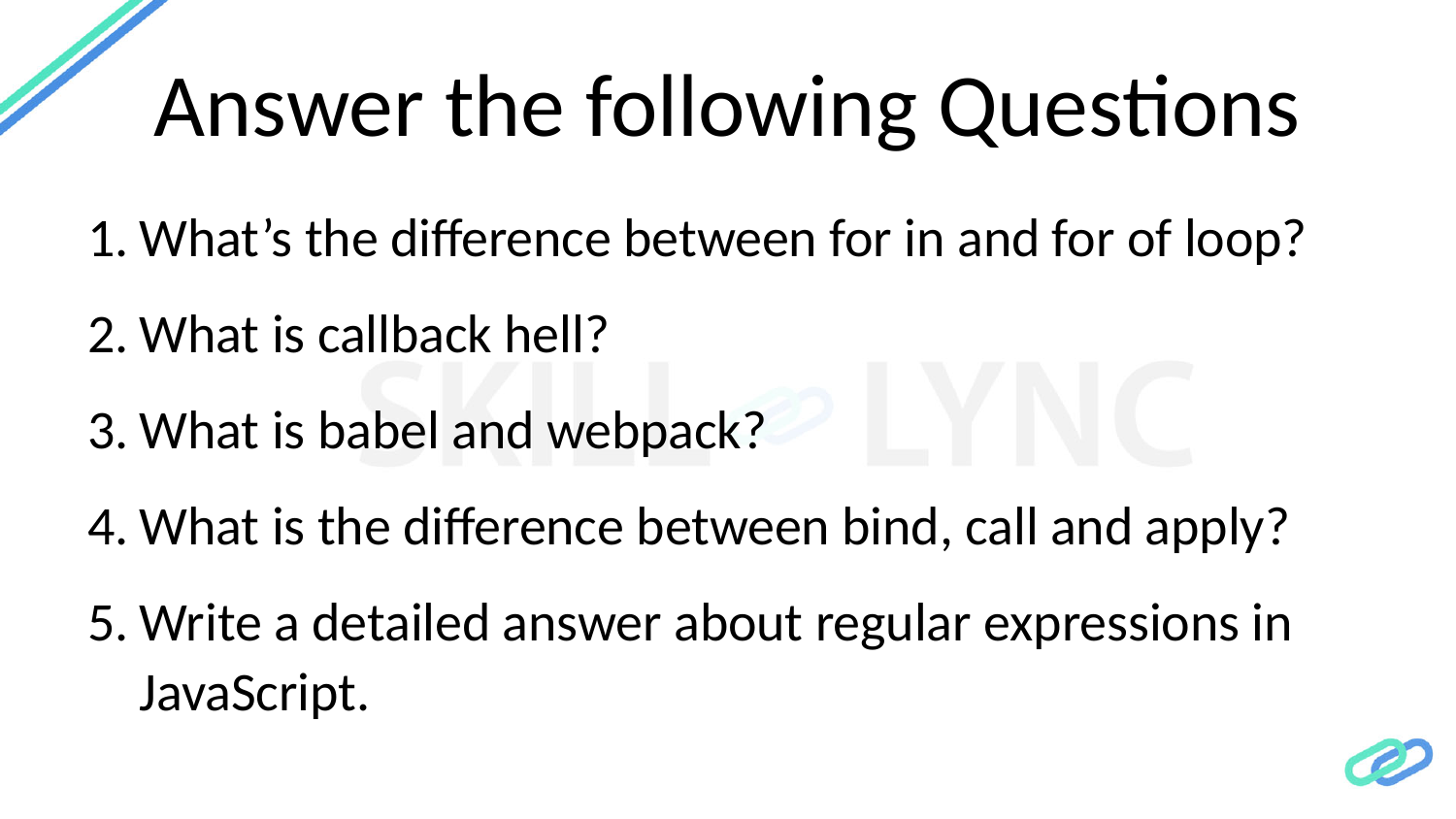

# Answer the following Questions
What’s the difference between for in and for of loop?
What is callback hell?
What is babel and webpack?
What is the difference between bind, call and apply?
Write a detailed answer about regular expressions in JavaScript.